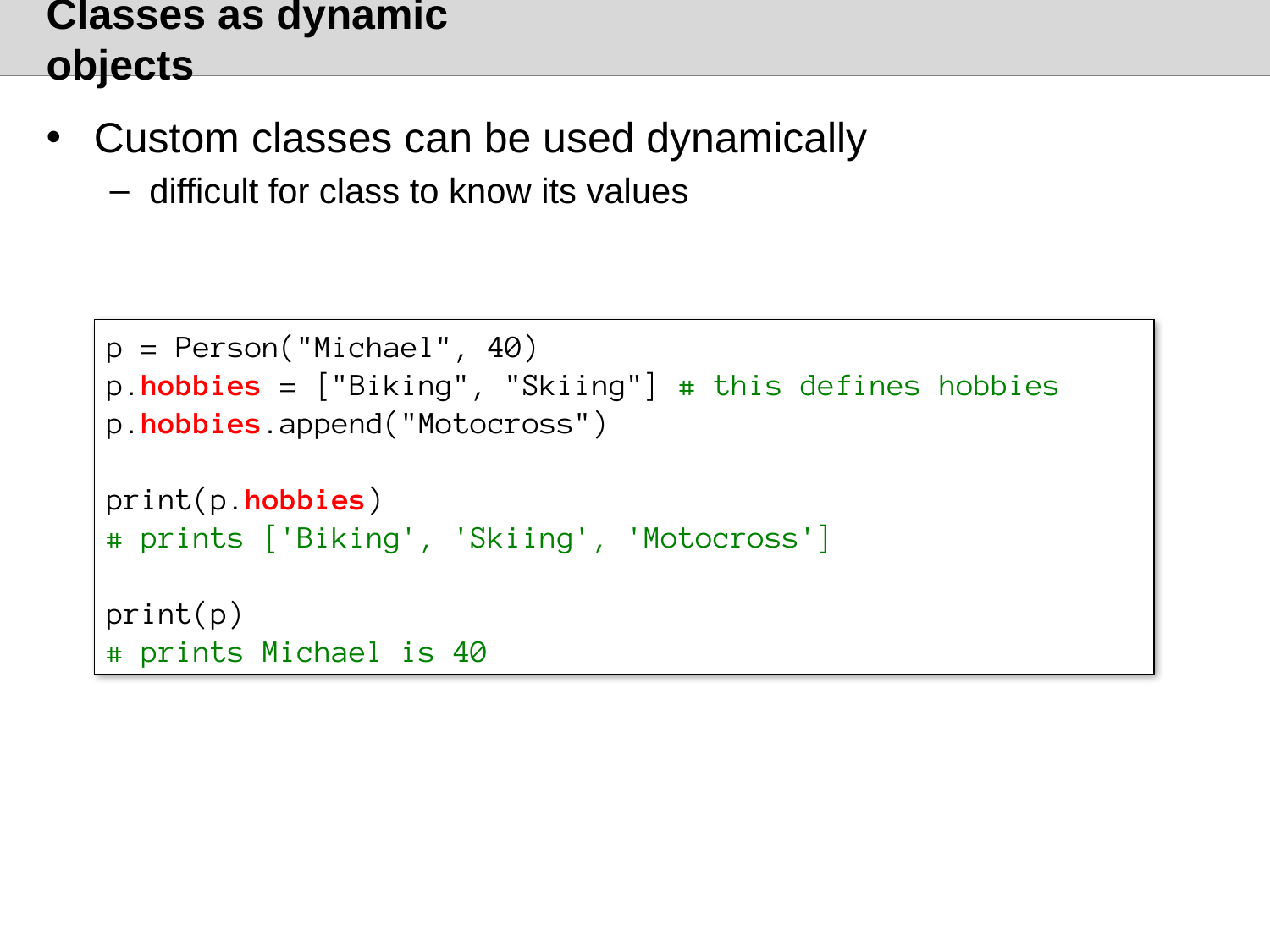

# Classes as dynamic objects
Custom classes can be used dynamically
difficult for class to know its values
p = Person("Michael", 40)
p.hobbies = ["Biking", "Skiing"] # this defines hobbies
p.hobbies.append("Motocross")

print(p.hobbies)
# prints ['Biking', 'Skiing', 'Motocross']

print(p)
# prints Michael is 40